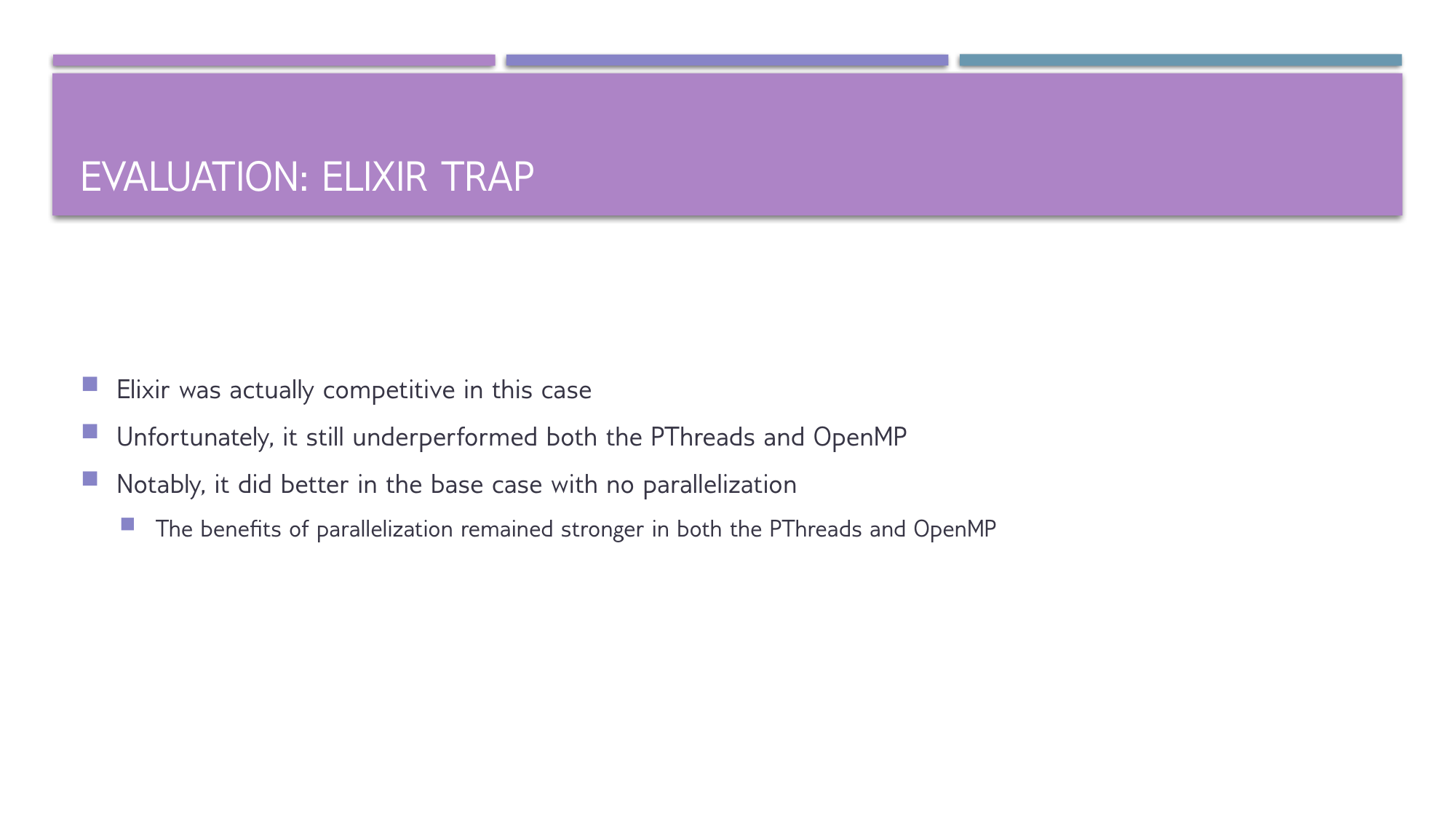

# EVALUATION: ELIXIR TRAP
Elixir was actually competitive in this case
Unfortunately, it still underperformed both the PThreads and OpenMP
Notably, it did better in the base case with no parallelization
The benefits of parallelization remained stronger in both the PThreads and OpenMP